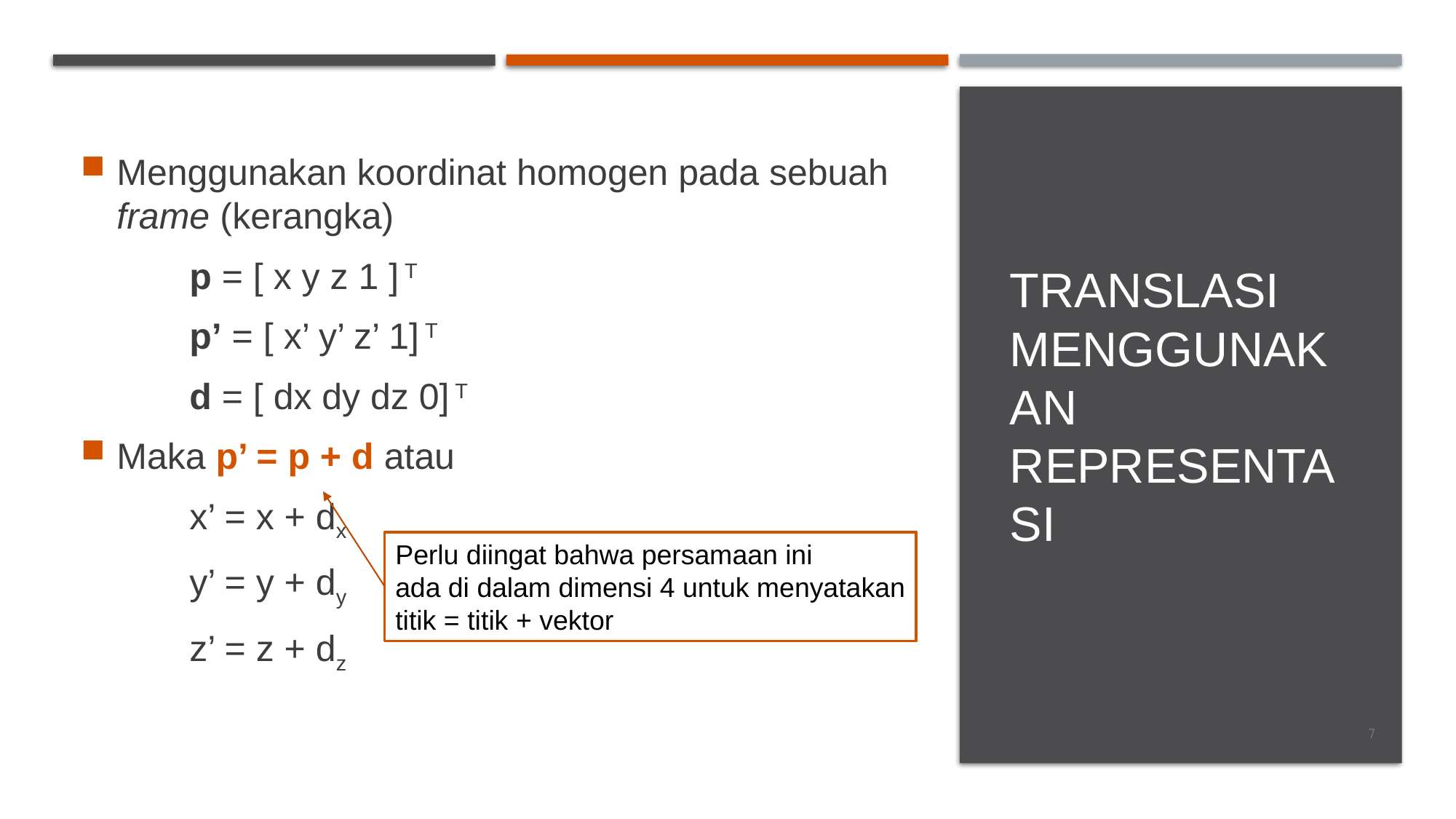

# Translasi Menggunakan Representasi
Menggunakan koordinat homogen pada sebuah frame (kerangka)
	p = [ x y z 1 ] T
	p’ = [ x’ y’ z’ 1] T
	d = [ dx dy dz 0] T
Maka p’ = p + d atau
	x’ = x + dx
	y’ = y + dy
	z’ = z + dz
Perlu diingat bahwa persamaan ini
ada di dalam dimensi 4 untuk menyatakan
titik = titik + vektor
7